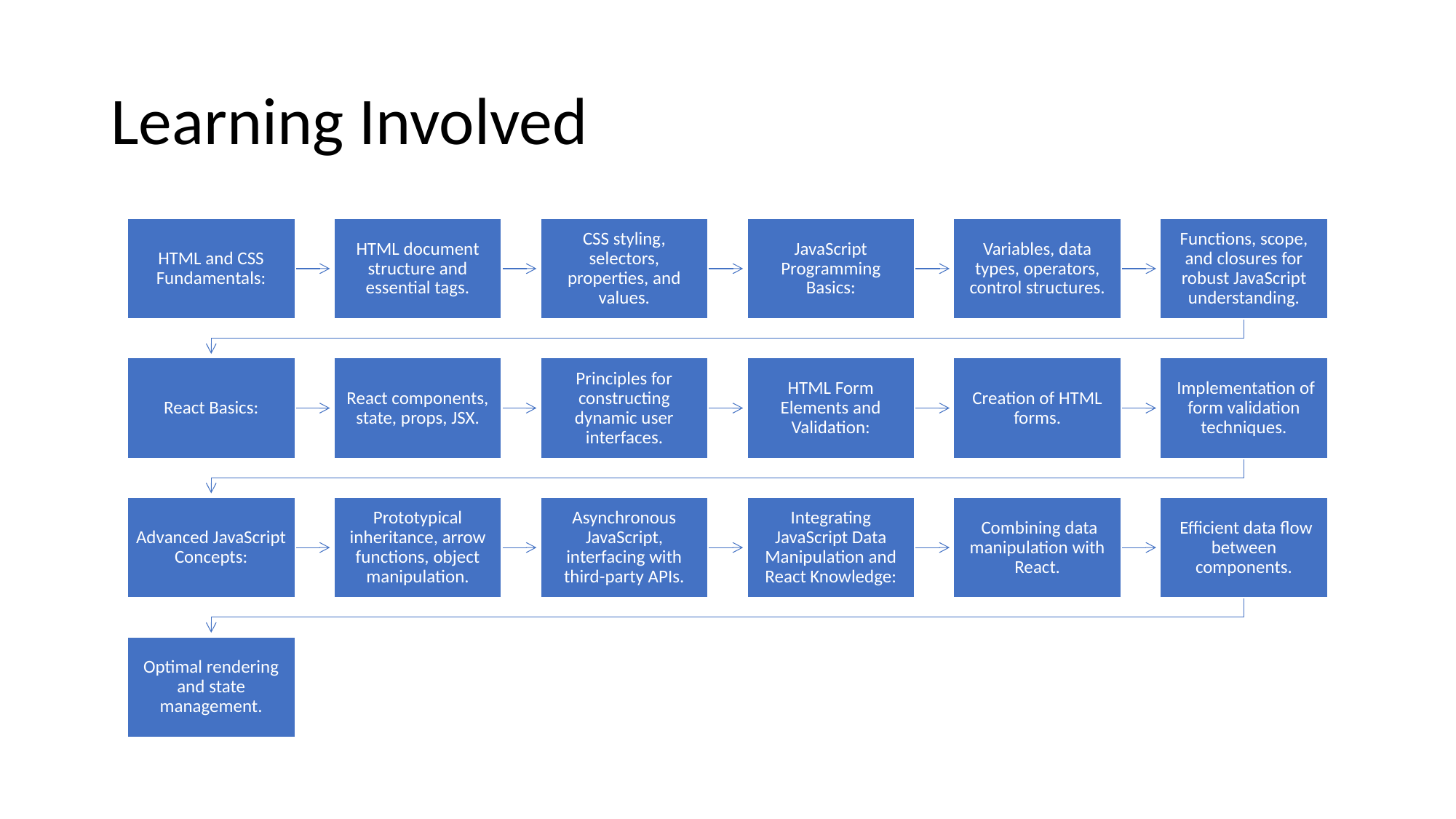

# Learning Involved

HTML and CSS Fundamentals:

HTML document structure and essential tags.

CSS styling, selectors, properties, and values.

JavaScript Programming Basics:

Variables, data types, operators, control structures.

Functions, scope, and closures for robust JavaScript understanding.

React Basics:

React components, state, props, JSX.

Principles for constructing dynamic user interfaces.

HTML Form Elements and Validation:

Creation of HTML forms.

 Implementation of form validation techniques.

Advanced JavaScript Concepts:

Prototypical inheritance, arrow functions, object manipulation.

Asynchronous JavaScript, interfacing with third-party APIs.

Integrating JavaScript Data Manipulation and React Knowledge:

 Combining data manipulation with React.

 Efficient data flow between components.
Optimal rendering and state management.